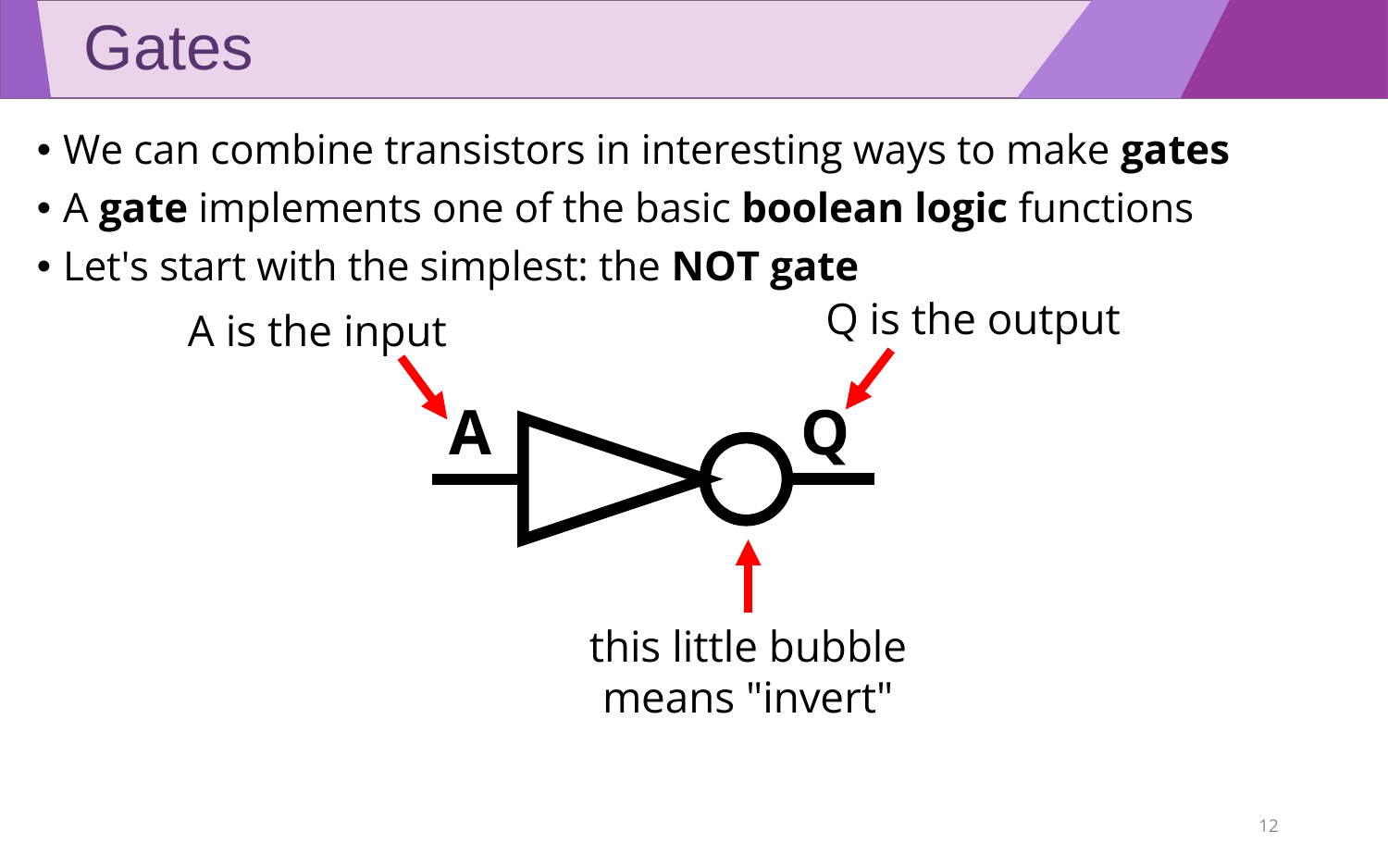

# Gates
We can combine transistors in interesting ways to make gates
A gate implements one of the basic boolean logic functions
Let's start with the simplest: the NOT gate
Q is the output
A is the input
A
Q

this little bubble means "invert"
12